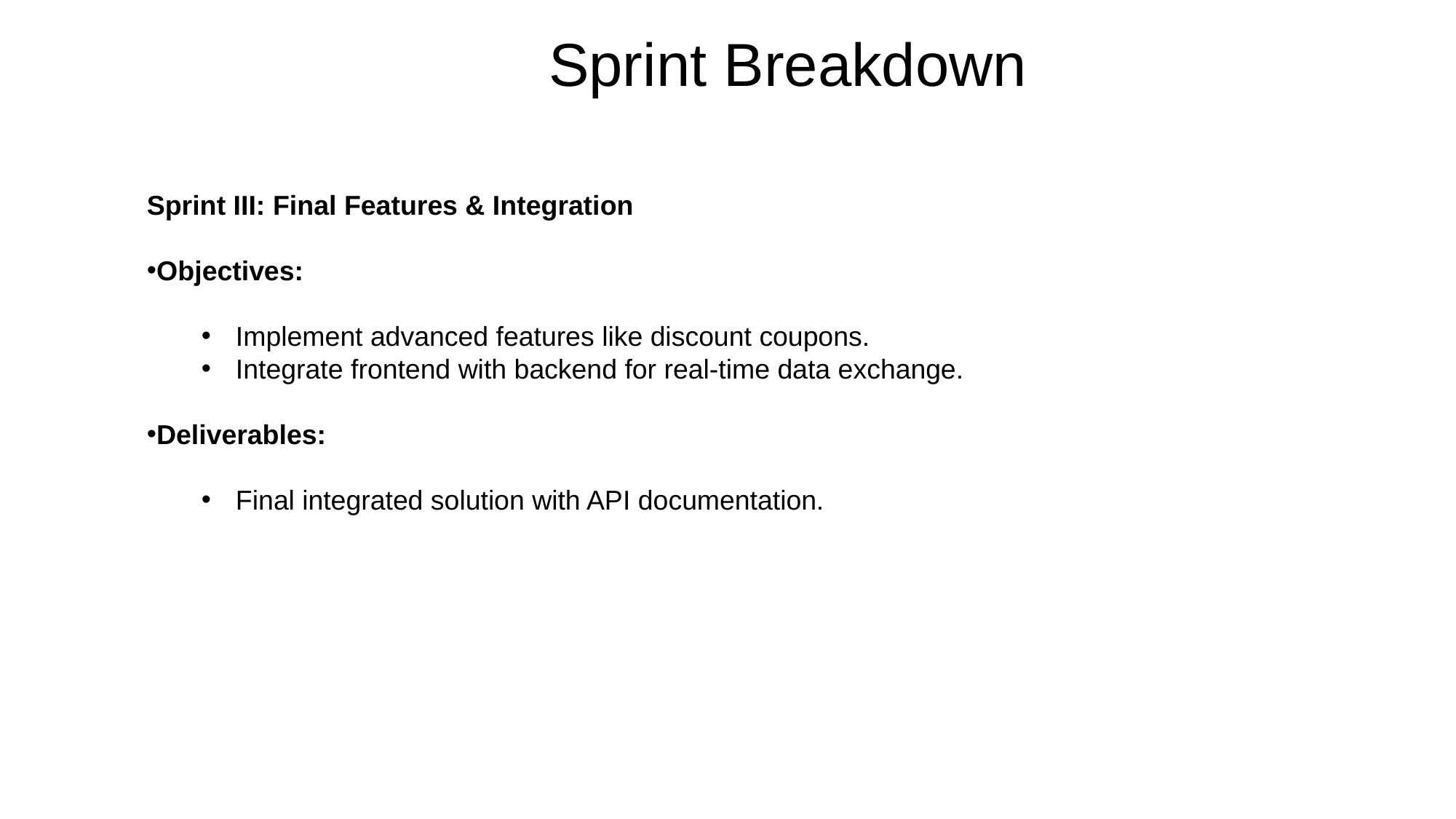

Sprint Breakdown
Sprint III: Final Features & Integration

Objectives:

Implement advanced features like discount coupons.
Integrate frontend with backend for real-time data exchange.

Deliverables:

Final integrated solution with API documentation.